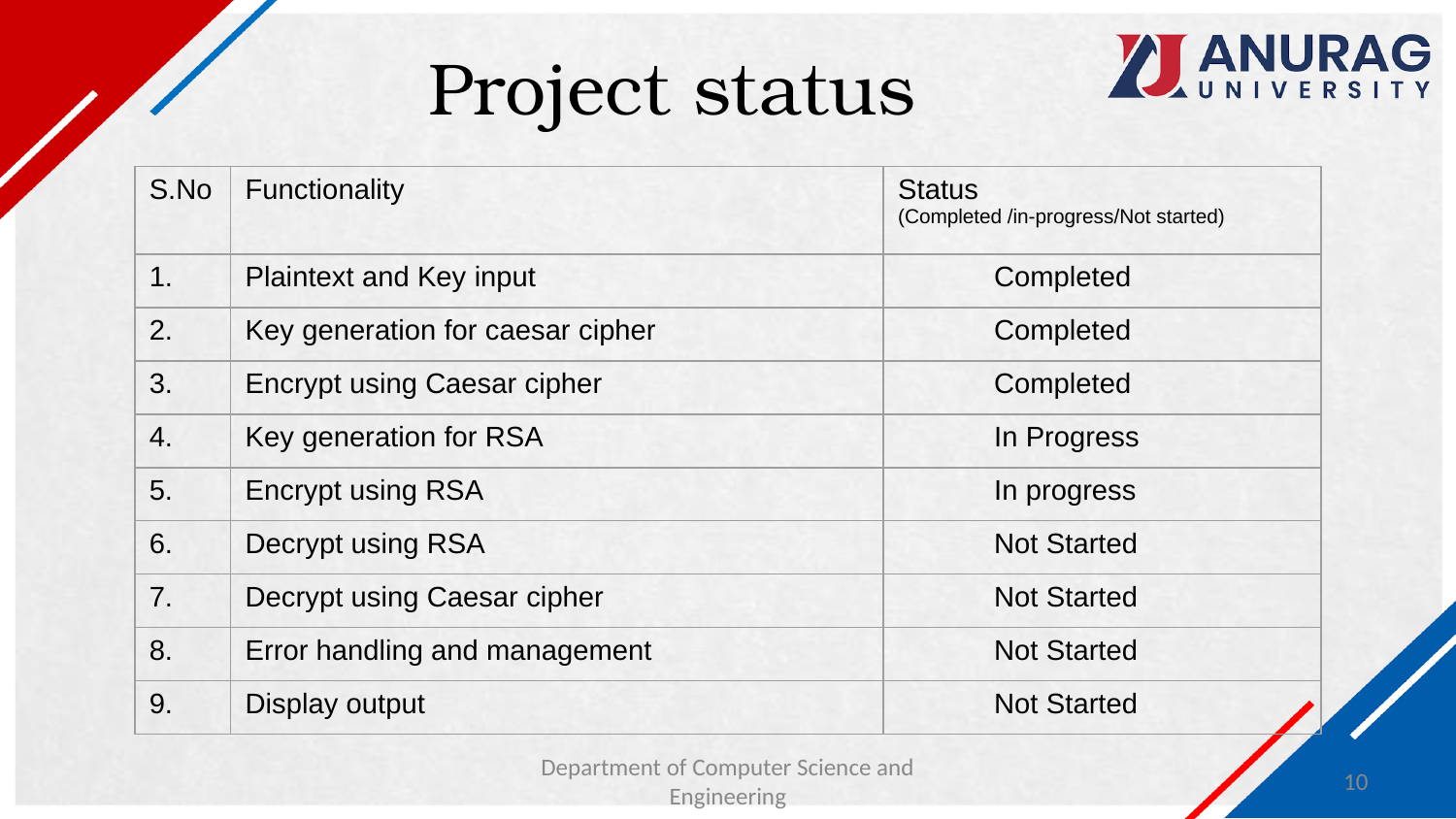

# Project status
| S.No | Functionality | Status (Completed /in-progress/Not started) |
| --- | --- | --- |
| 1. | Plaintext and Key input | Completed |
| 2. | Key generation for caesar cipher | Completed |
| 3. | Encrypt using Caesar cipher | Completed |
| 4. | Key generation for RSA | In Progress |
| 5. | Encrypt using RSA | In progress |
| 6. | Decrypt using RSA | Not Started |
| 7. | Decrypt using Caesar cipher | Not Started |
| 8. | Error handling and management | Not Started |
| 9. | Display output | Not Started |

Department of Computer Science and Engineering
10